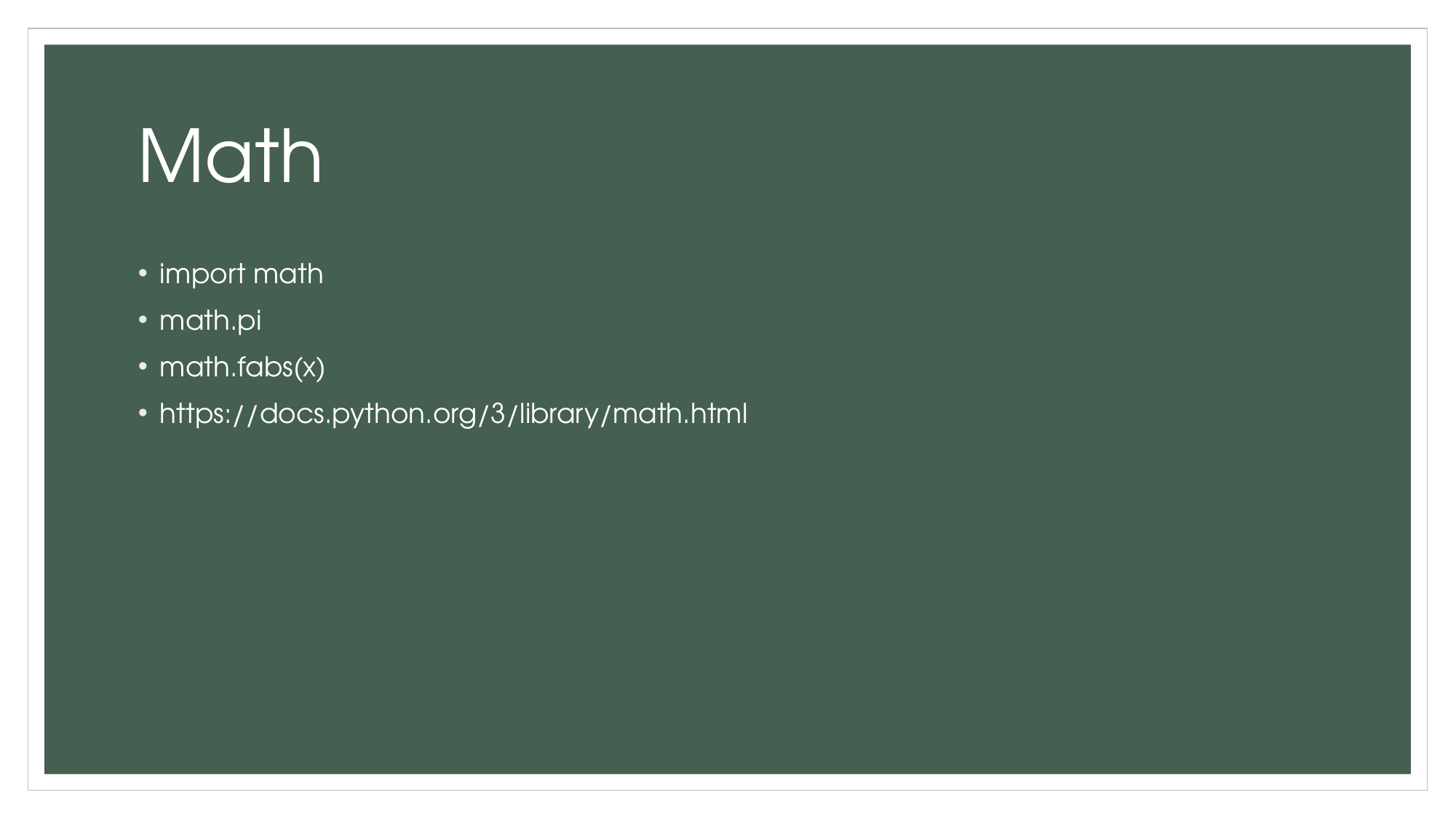

# Math
import math
math.pi
math.fabs(x)
https://docs.python.org/3/library/math.html